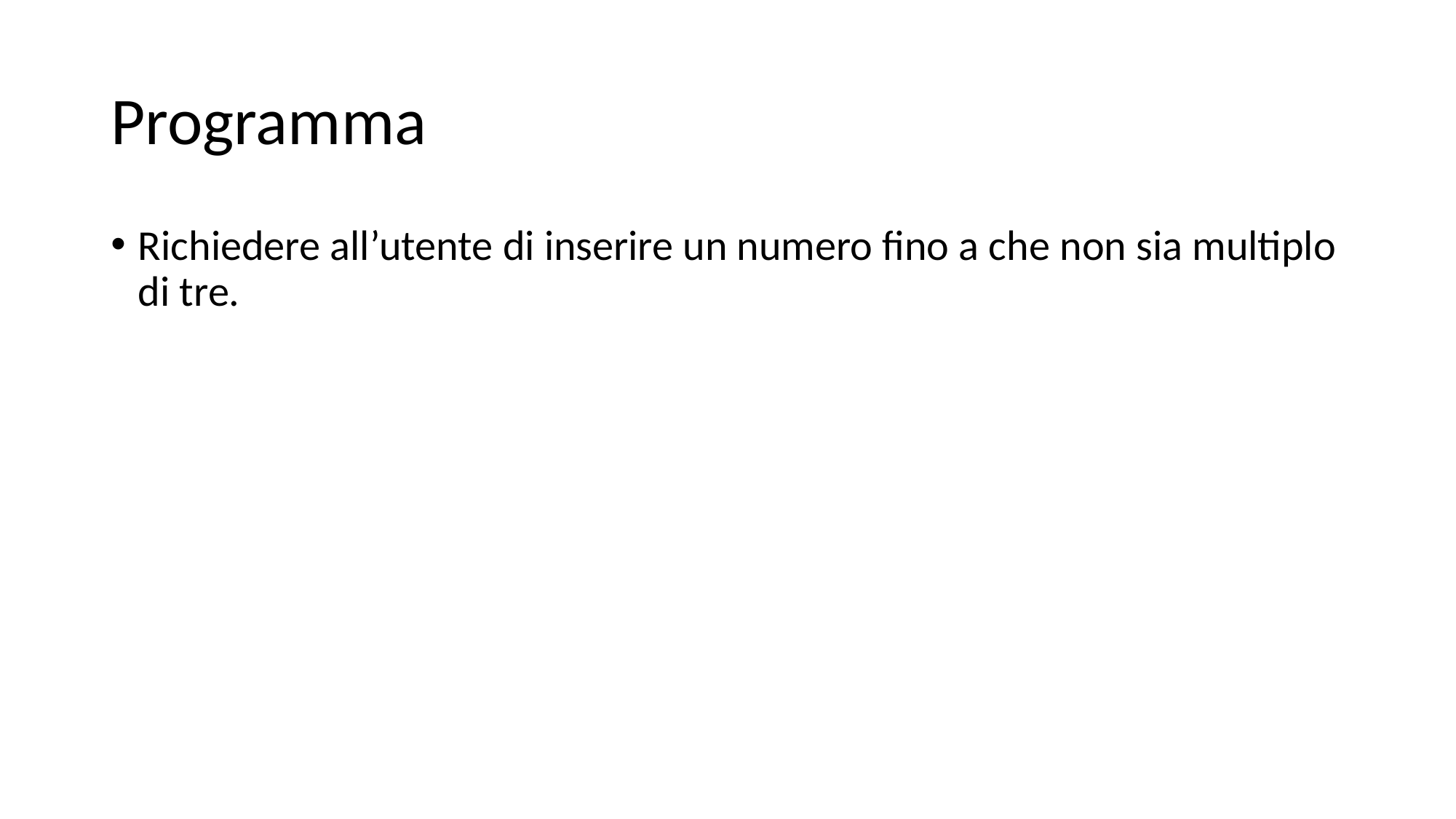

# Programma
Richiedere all’utente di inserire un numero fino a che non sia multiplo di tre.